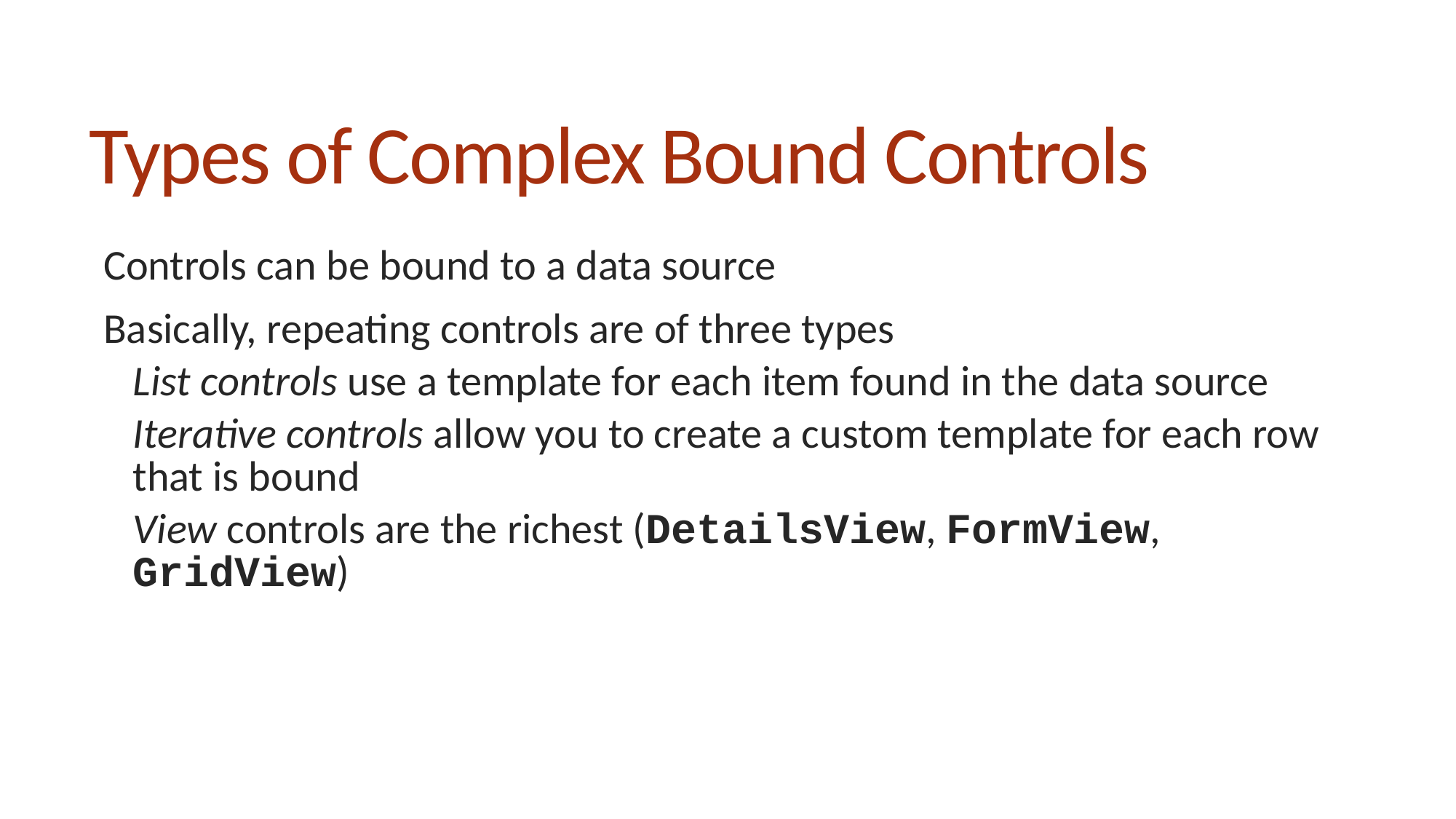

# Types of Complex Bound Controls
Controls can be bound to a data source
Basically, repeating controls are of three types
List controls use a template for each item found in the data source
Iterative controls allow you to create a custom template for each row that is bound
View controls are the richest (DetailsView, FormView, GridView)